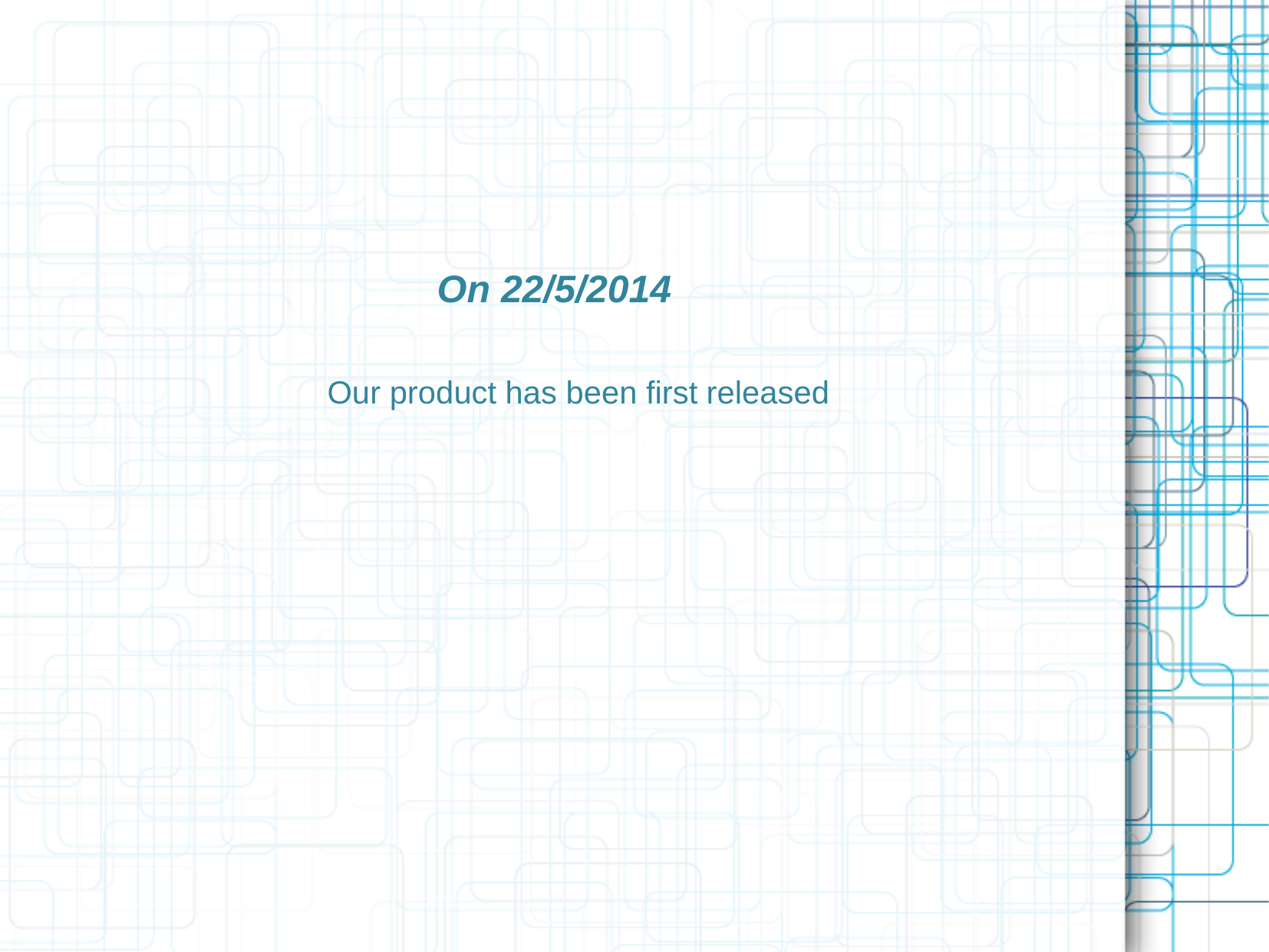

# On 22/5/2014

Our product has been first released